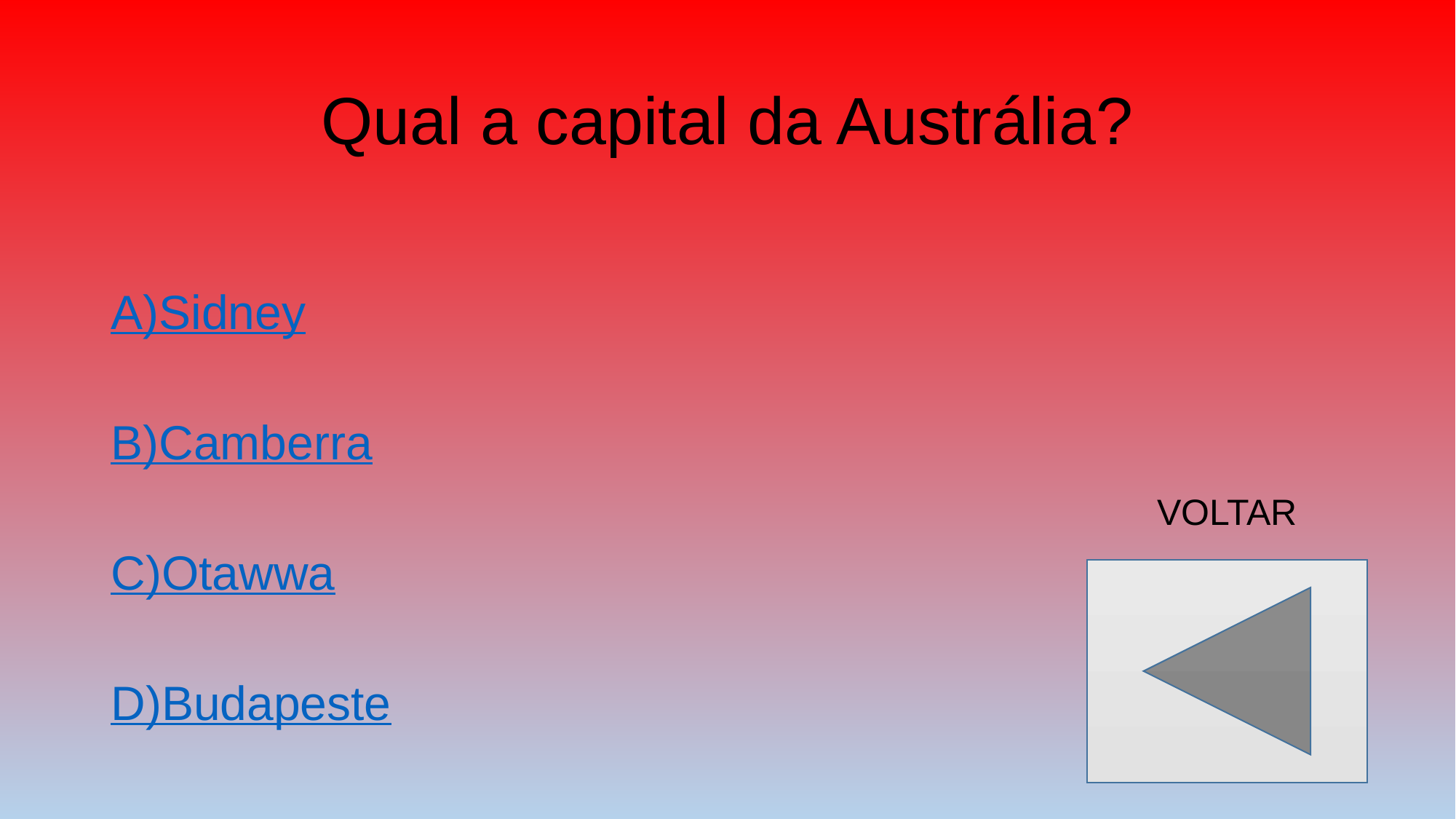

# Qual a capital da Austrália?
A)Sidney
B)Camberra
C)Otawwa
D)Budapeste
VOLTAR